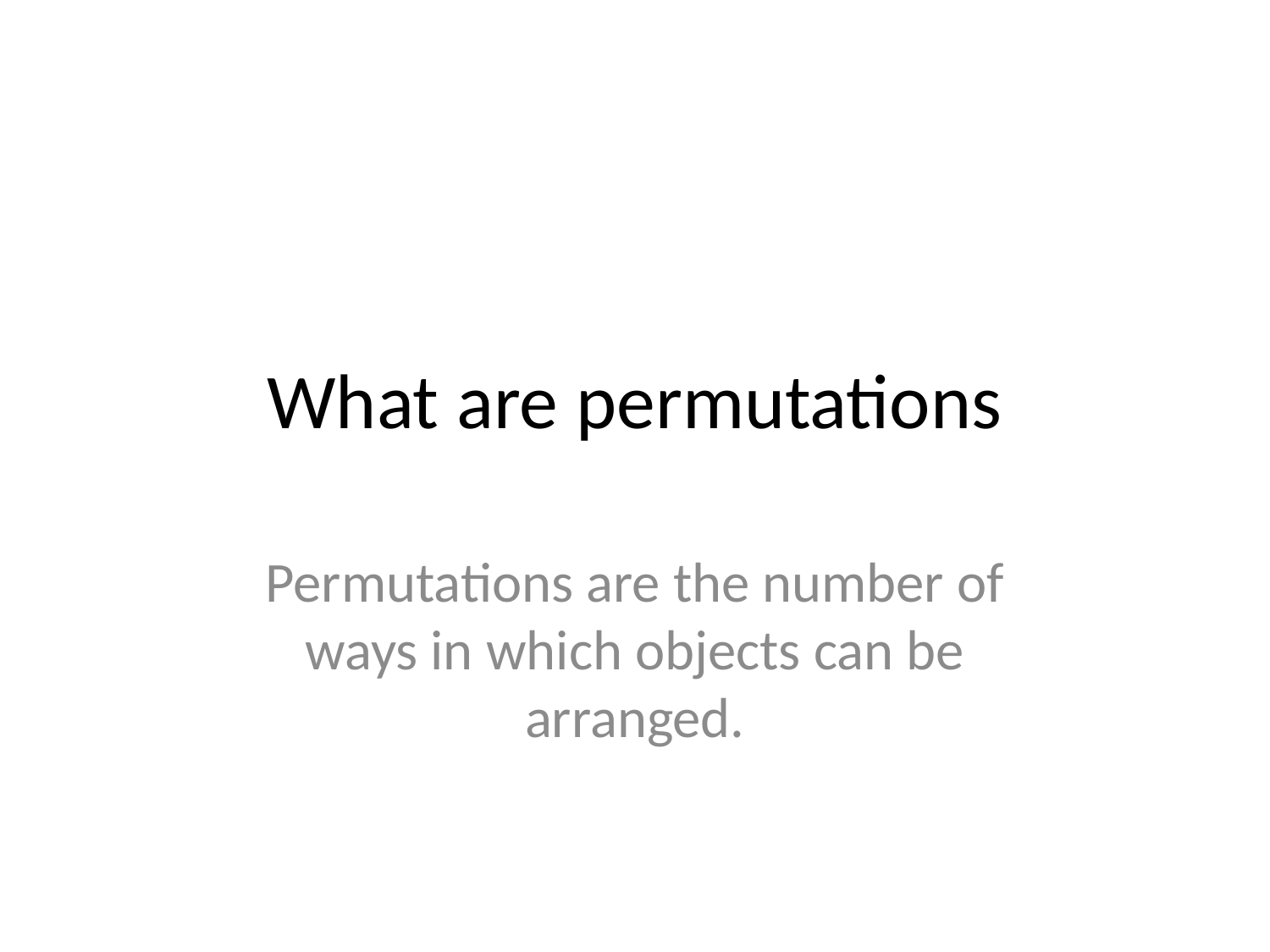

# What are permutations
Permutations are the number of ways in which objects can be arranged.